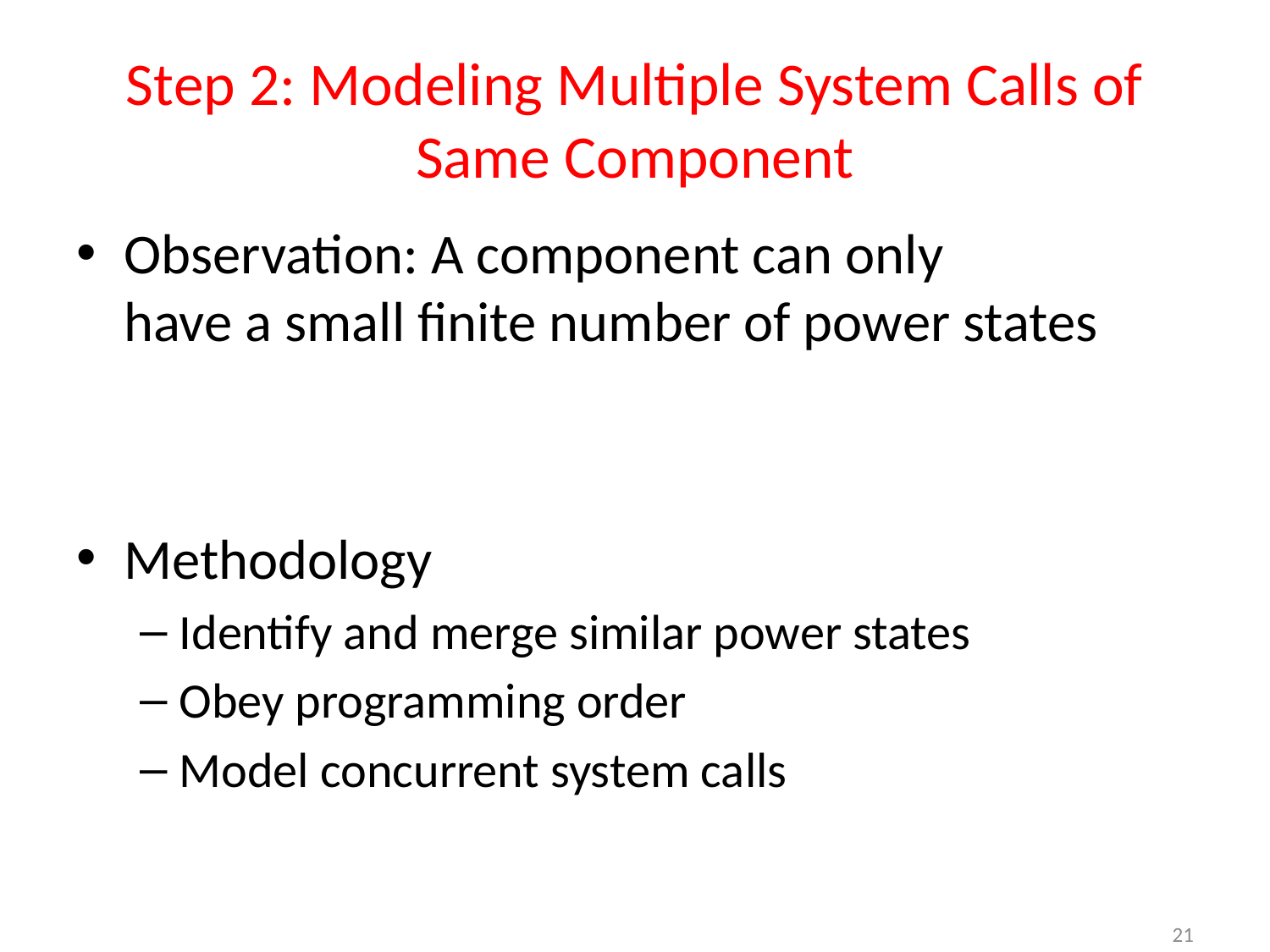

# Step 2: Modeling Multiple System Calls of Same Component
Observation: A component can only
have a small finite number of power states

Methodology
Identify and merge similar power states
Obey programming order
Model concurrent system calls

21